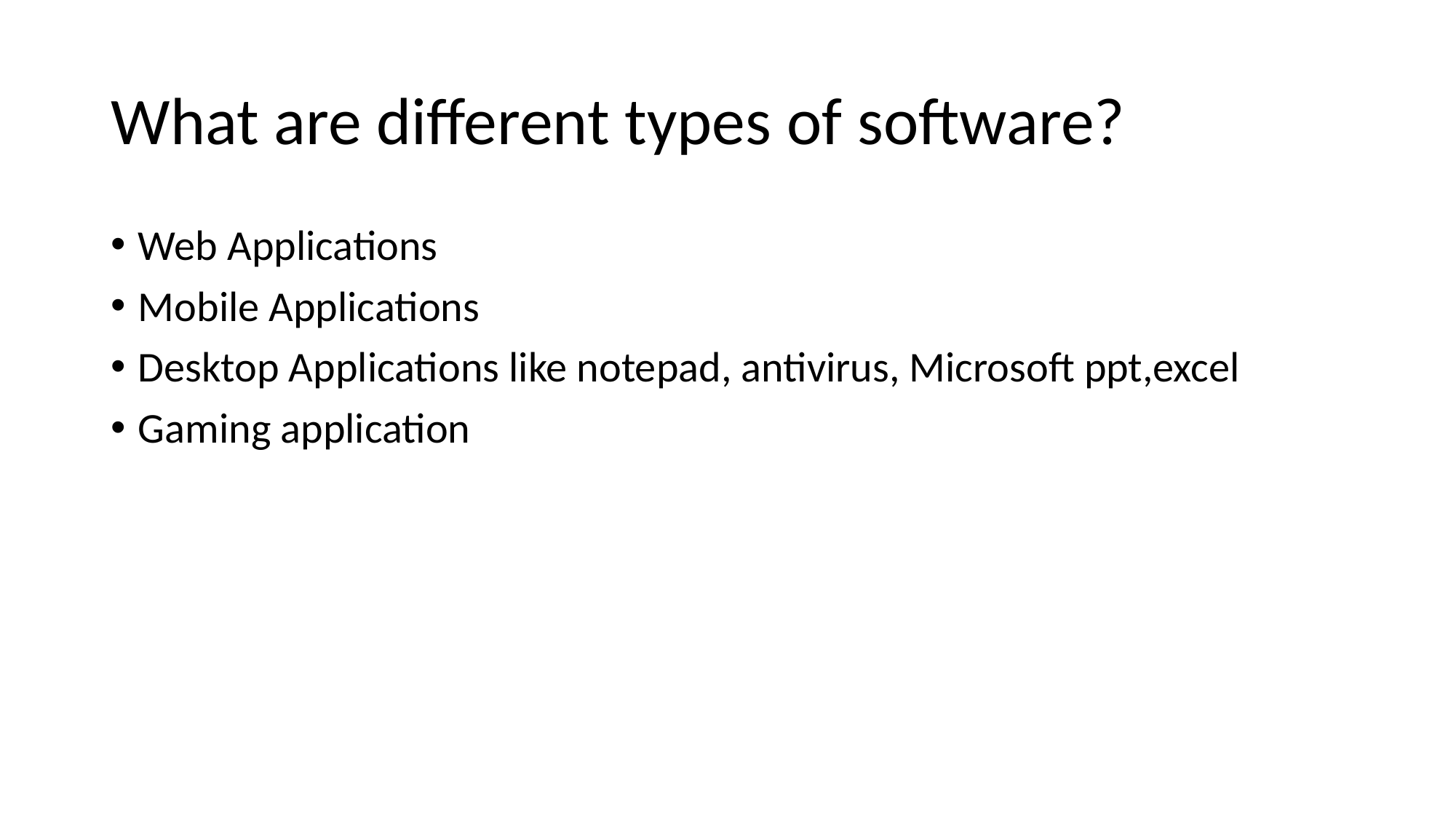

# What are different types of software?
Web Applications
Mobile Applications
Desktop Applications like notepad, antivirus, Microsoft ppt,excel
Gaming application